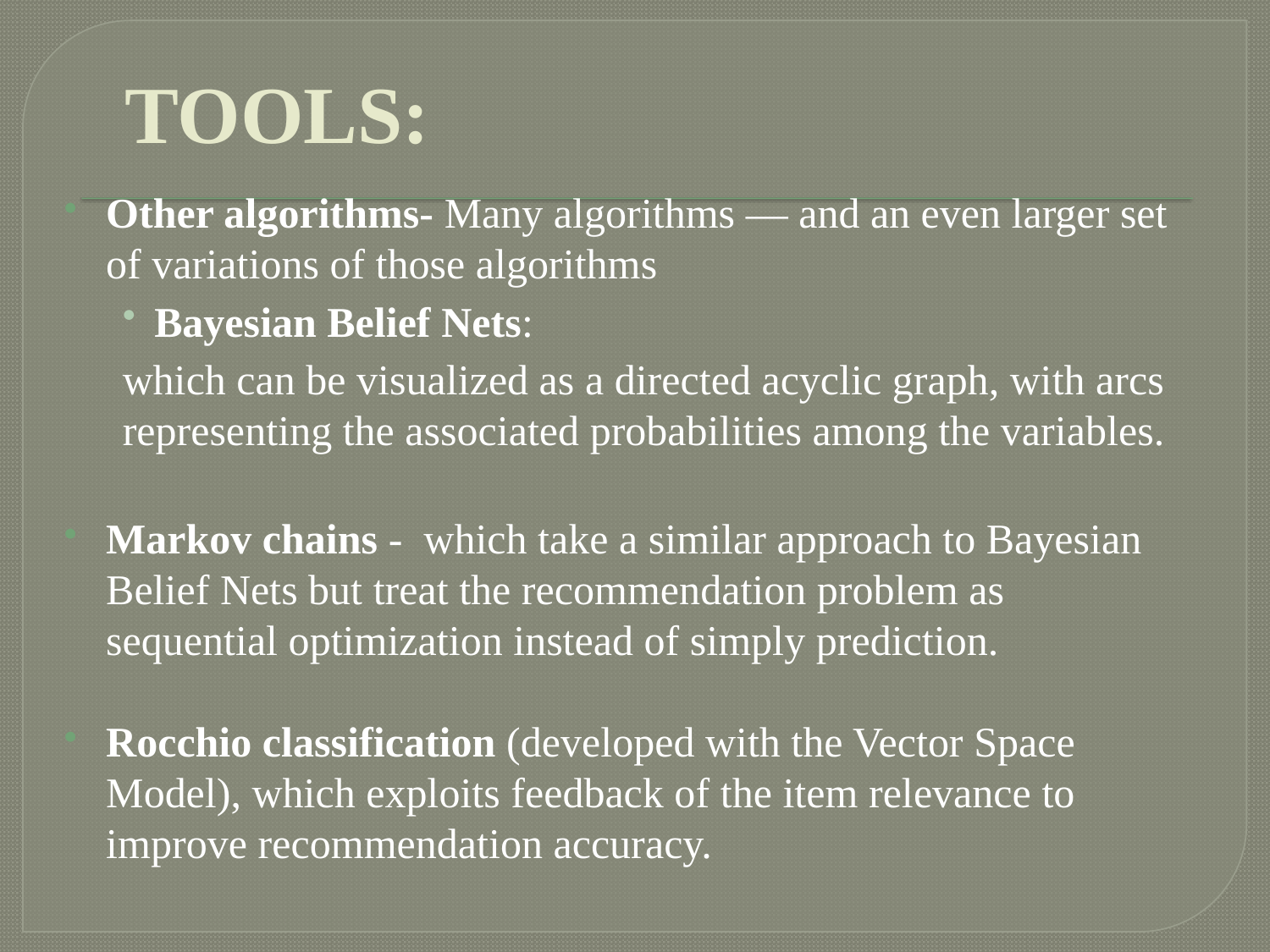

# TOOLS:
Other algorithms- Many algorithms — and an even larger set of variations of those algorithms
Bayesian Belief Nets:
which can be visualized as a directed acyclic graph, with arcs representing the associated probabilities among the variables.

Markov chains -  which take a similar approach to Bayesian Belief Nets but treat the recommendation problem as sequential optimization instead of simply prediction.

Rocchio classification (developed with the Vector Space Model), which exploits feedback of the item relevance to improve recommendation accuracy.